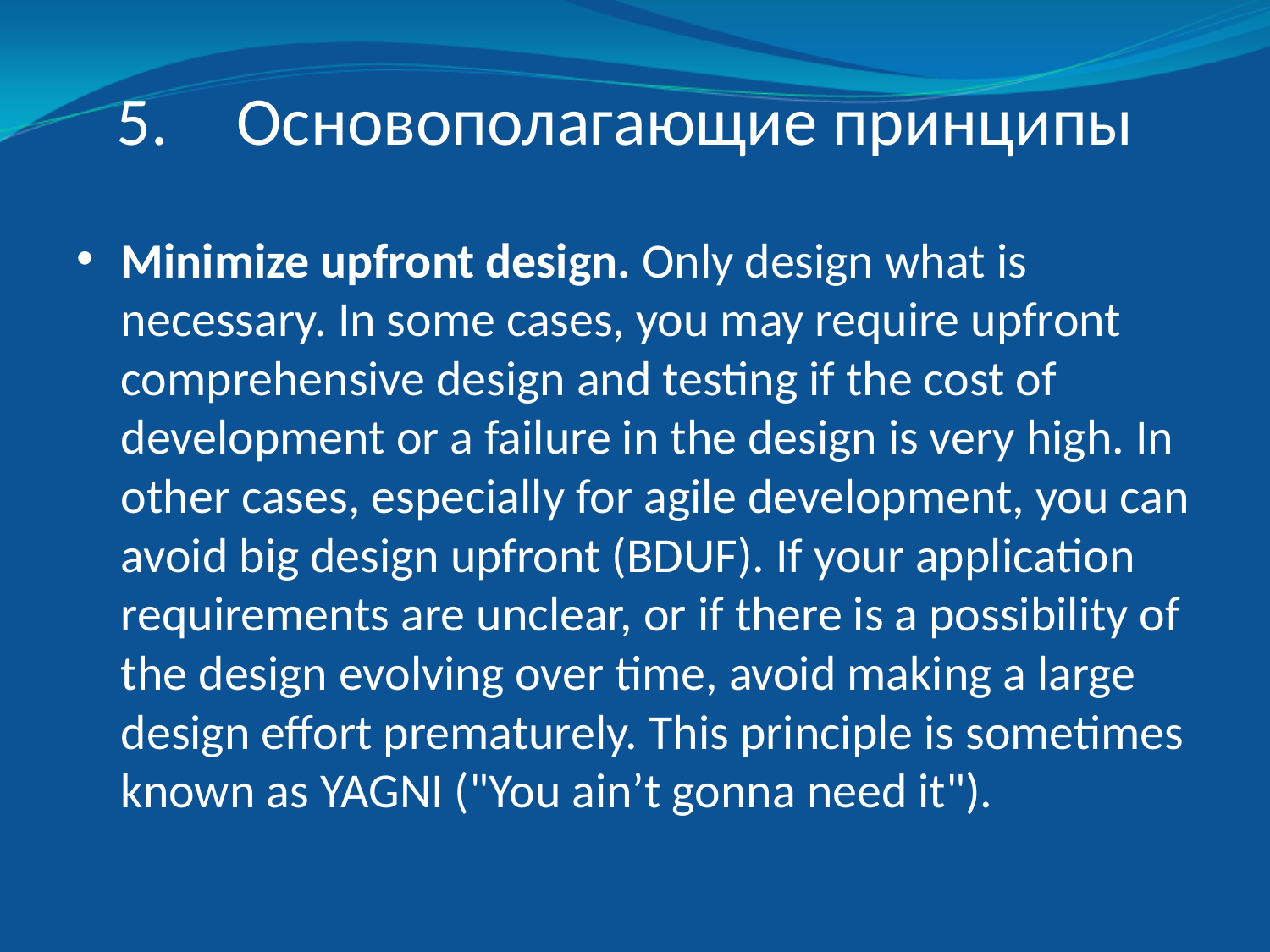

# Основополагающие принципы
Minimize upfront design. Only design what is necessary. In some cases, you may require upfront comprehensive design and testing if the cost of development or a failure in the design is very high. In other cases, especially for agile development, you can avoid big design upfront (BDUF). If your application requirements are unclear, or if there is a possibility of the design evolving over time, avoid making a large design effort prematurely. This principle is sometimes known as YAGNI ("You ain’t gonna need it").